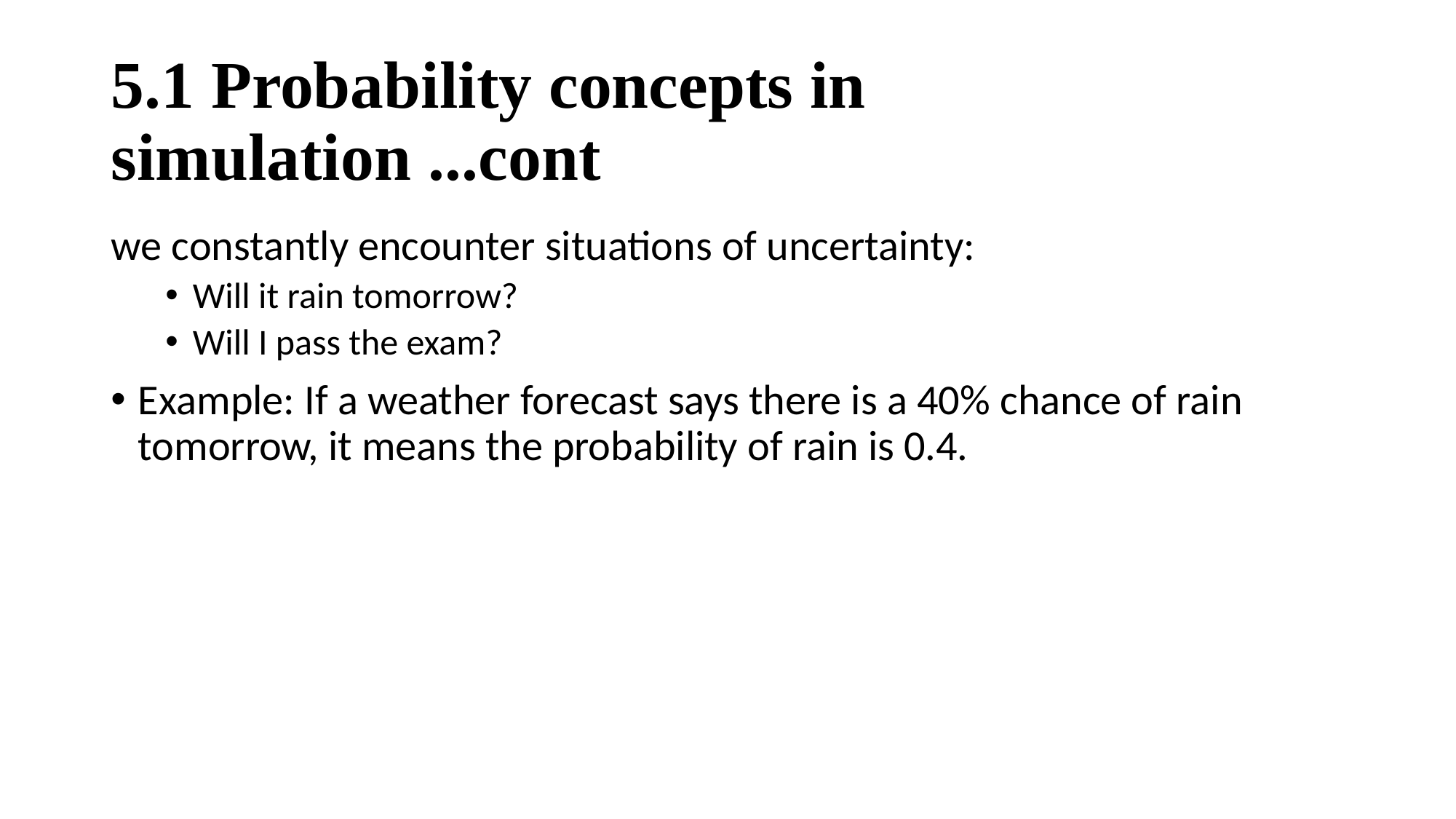

# 5.1 Probability concepts in simulation ...cont
we constantly encounter situations of uncertainty:
Will it rain tomorrow?
Will I pass the exam?
Example: If a weather forecast says there is a 40% chance of rain tomorrow, it means the probability of rain is 0.4.